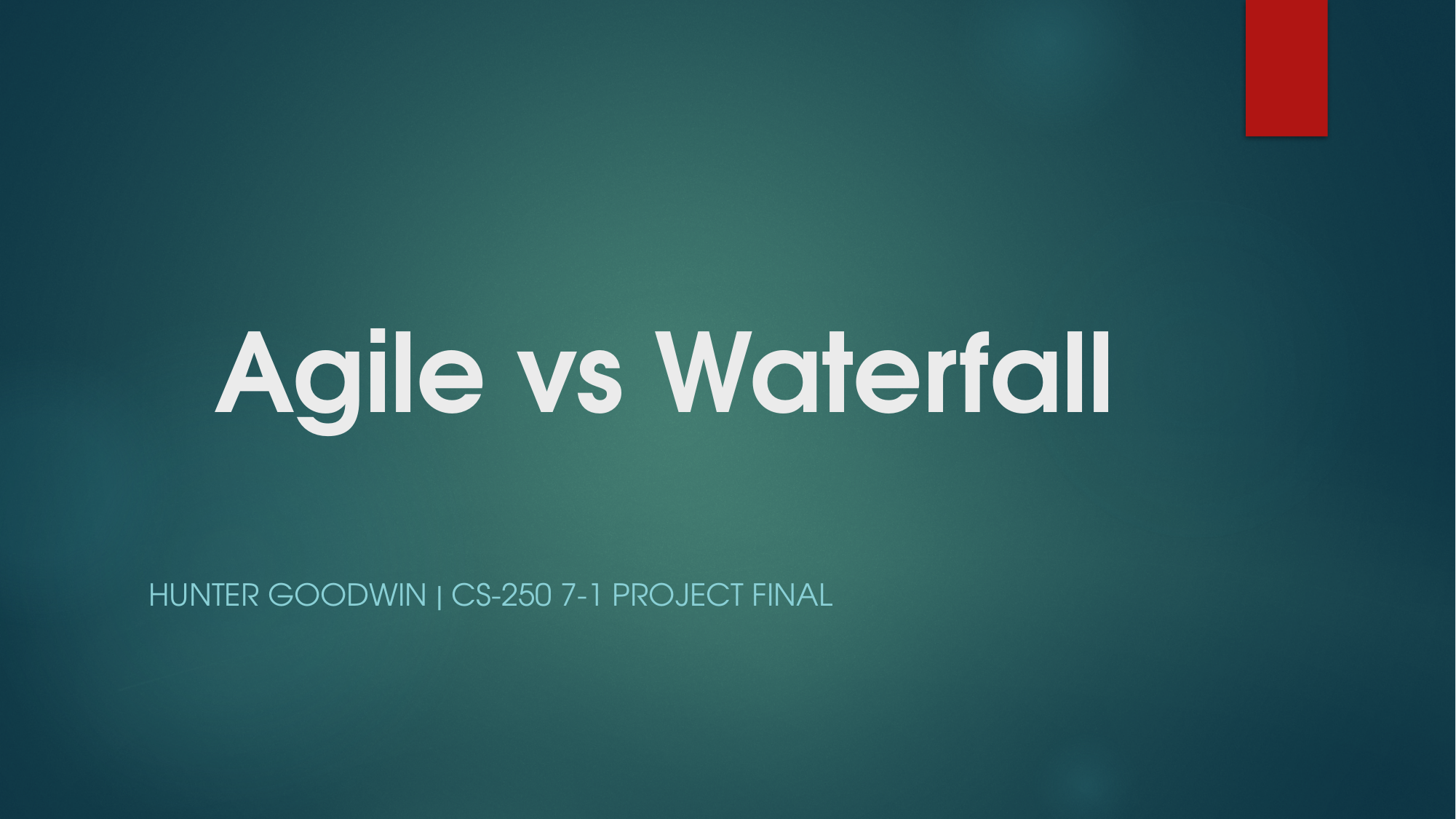

# Agile vs Waterfall
HUNTER Goodwin | CS-250 7-1 Project final